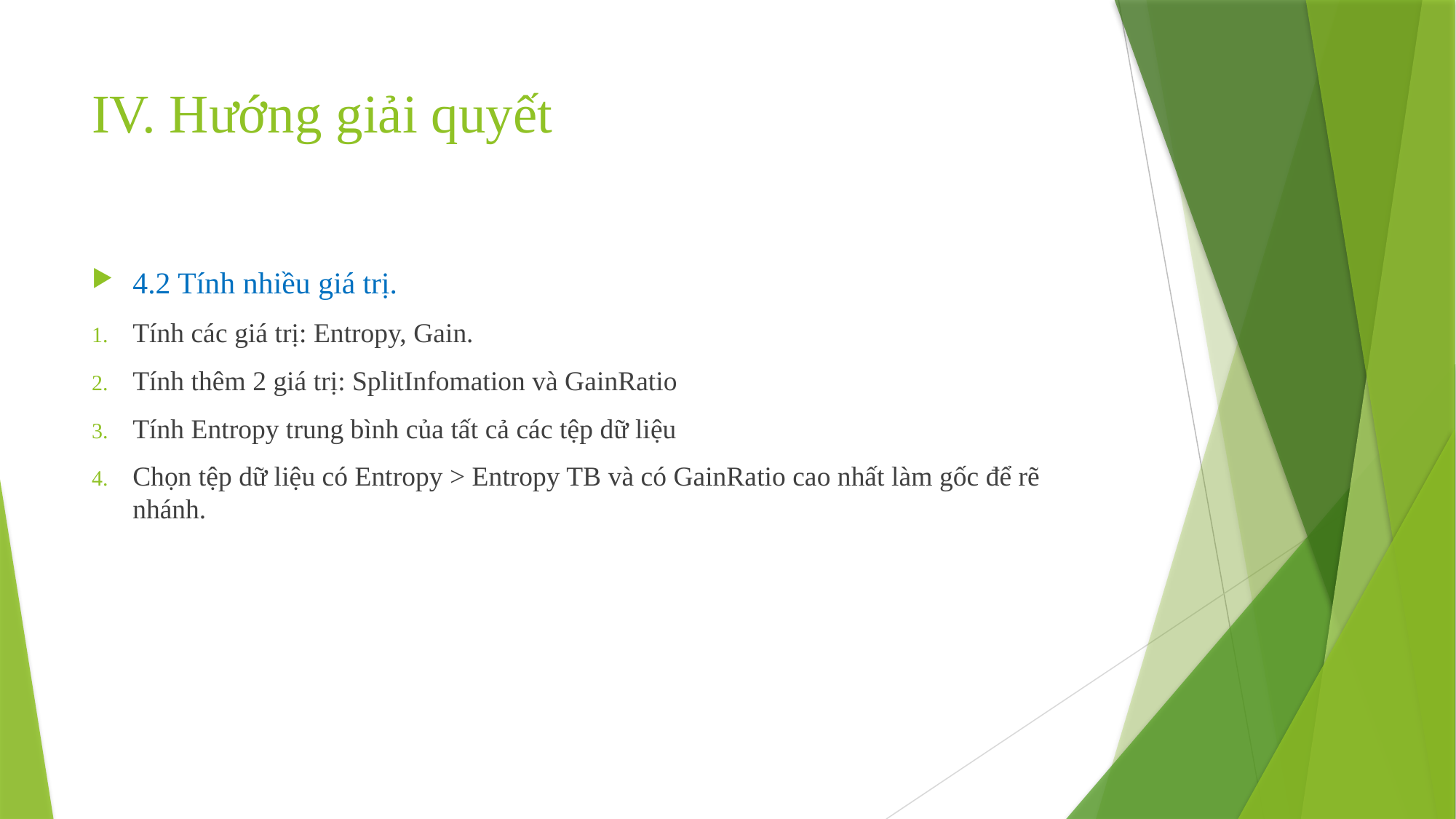

# IV. Hướng giải quyết
4.2 Tính nhiều giá trị.
Tính các giá trị: Entropy, Gain.
Tính thêm 2 giá trị: SplitInfomation và GainRatio
Tính Entropy trung bình của tất cả các tệp dữ liệu
Chọn tệp dữ liệu có Entropy > Entropy TB và có GainRatio cao nhất làm gốc để rẽ nhánh.